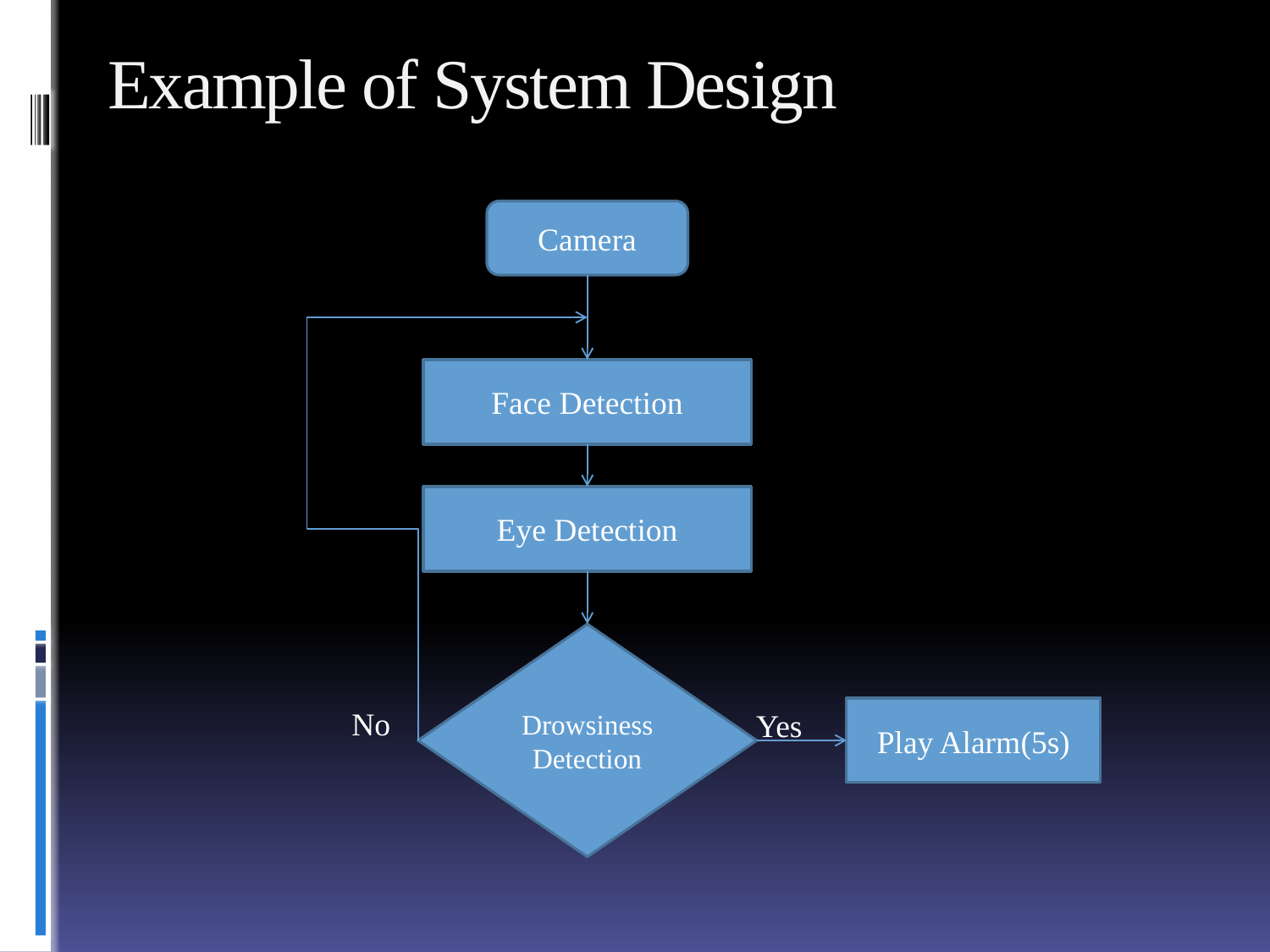

# Example of System Design
Camera
Face Detection
Eye Detection
Play Alarm(5s)
Drowsiness Detection
No
Yes